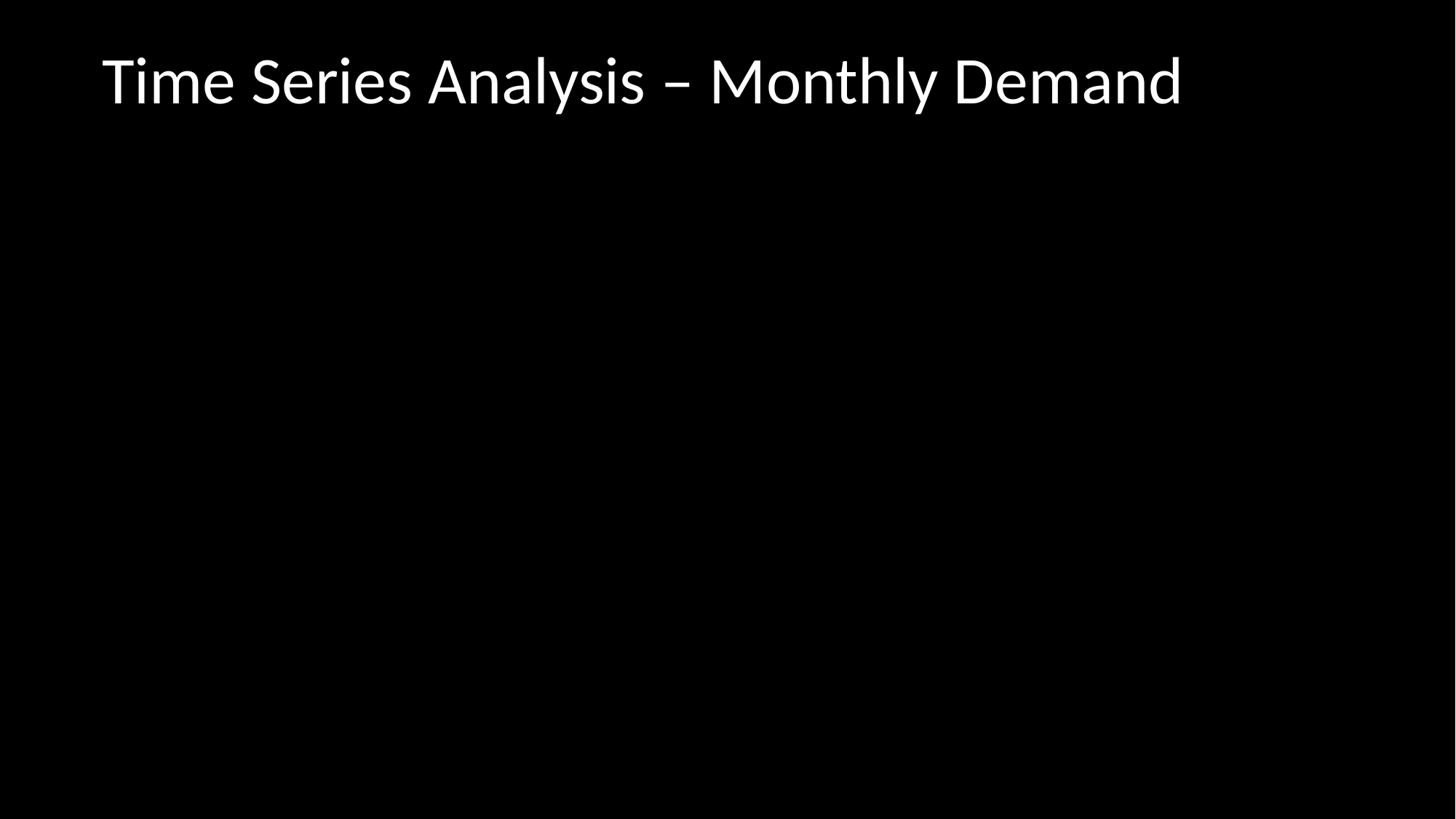

# Time Series Analysis – Monthly Demand